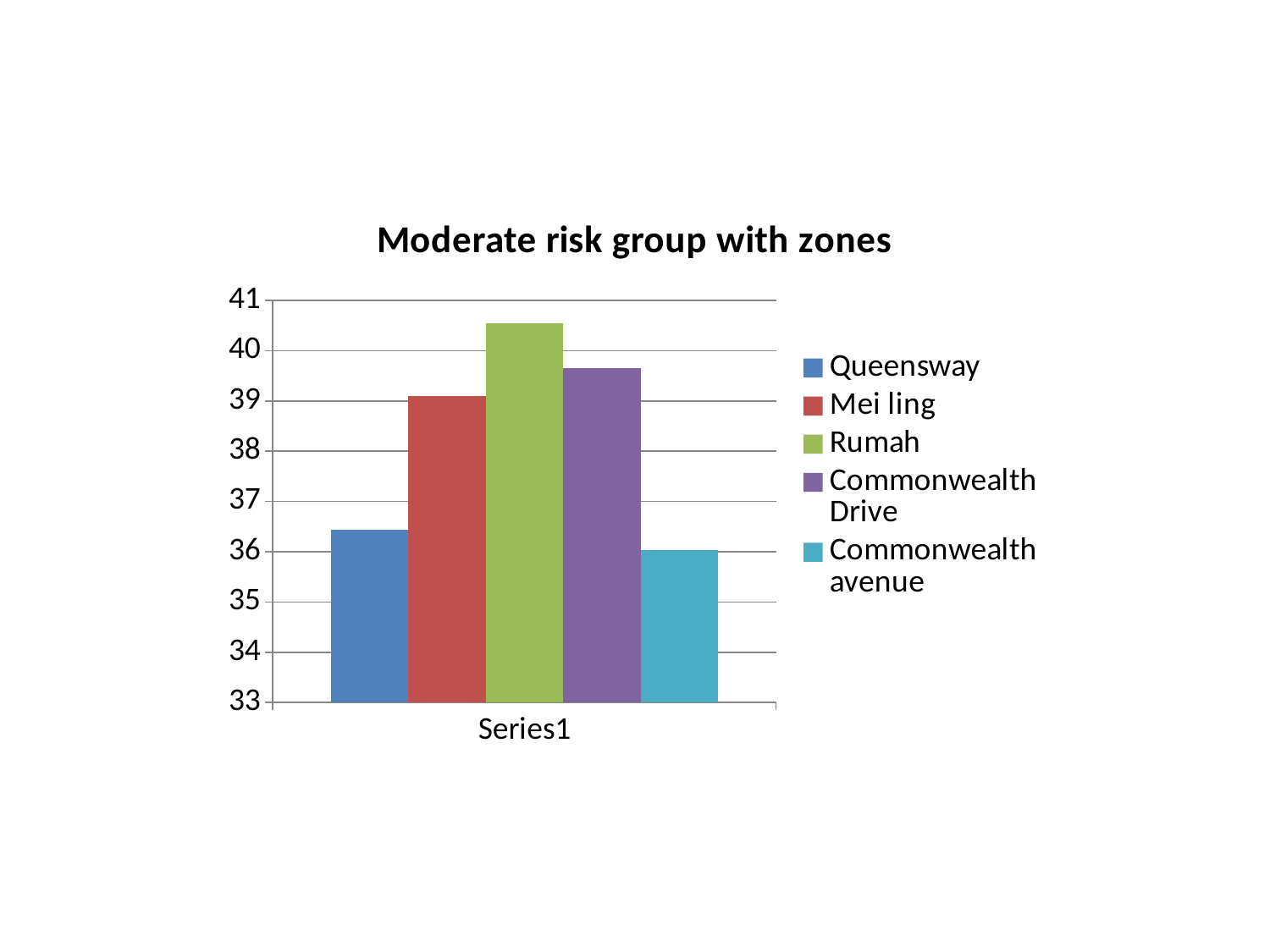

### Chart: Moderate risk group with zones

| Category | Queensway | Mei ling | Rumah | Commonwealth Drive | Commonwealth avenue |
|---|---|---|---|---|---|
|  | 36.44 | 39.09 | 40.54 | 39.66 | 36.03 |